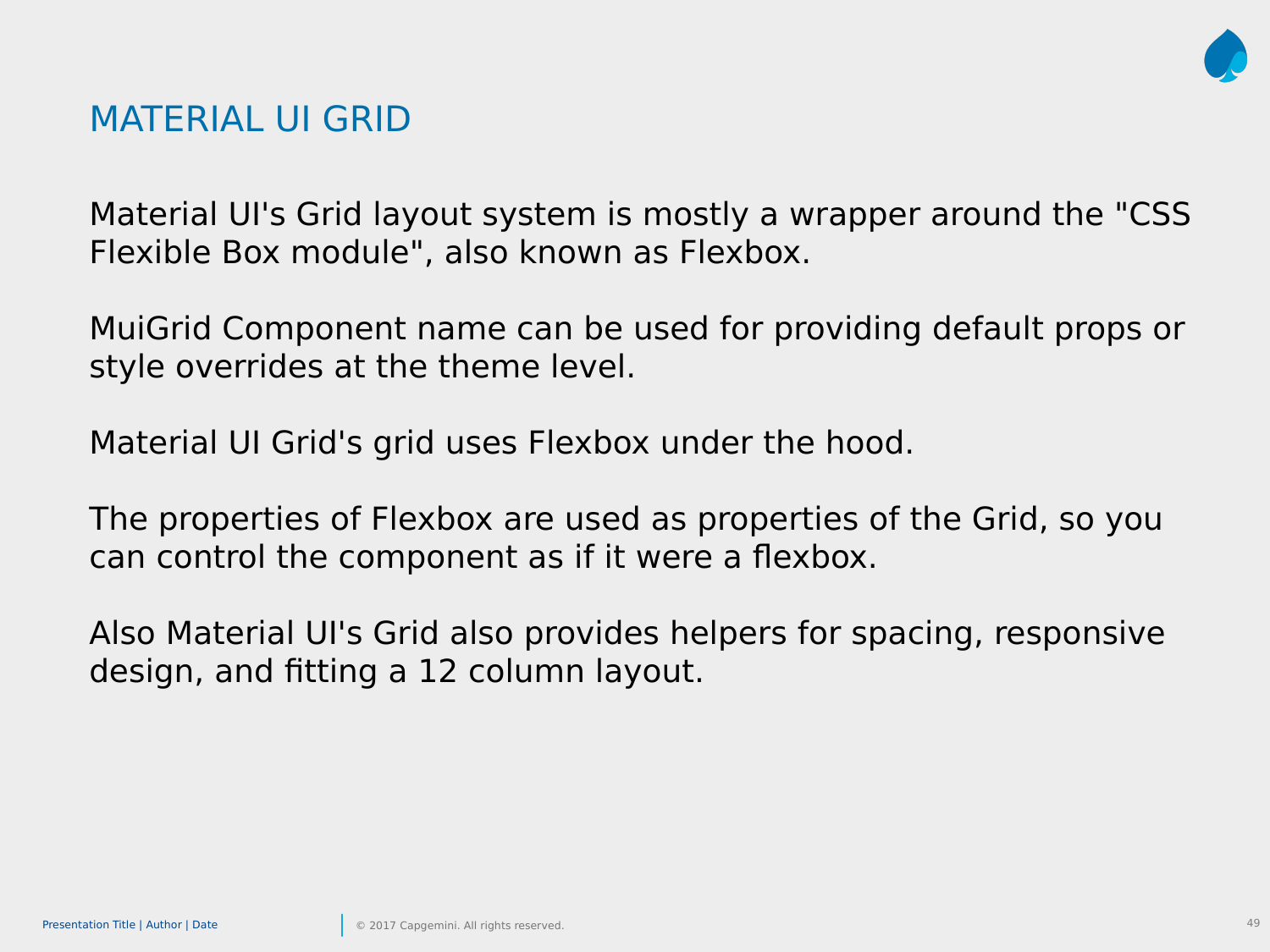

MATERIAL UI GRID

Material UI's Grid layout system is mostly a wrapper around the "CSS Flexible Box module", also known as Flexbox.

MuiGrid Component name can be used for providing default props or style overrides at the theme level.

Material UI Grid's grid uses Flexbox under the hood.

The properties of Flexbox are used as properties of the Grid, so you can control the component as if it were a flexbox.

Also Material UI's Grid also provides helpers for spacing, responsive design, and fitting a 12 column layout.